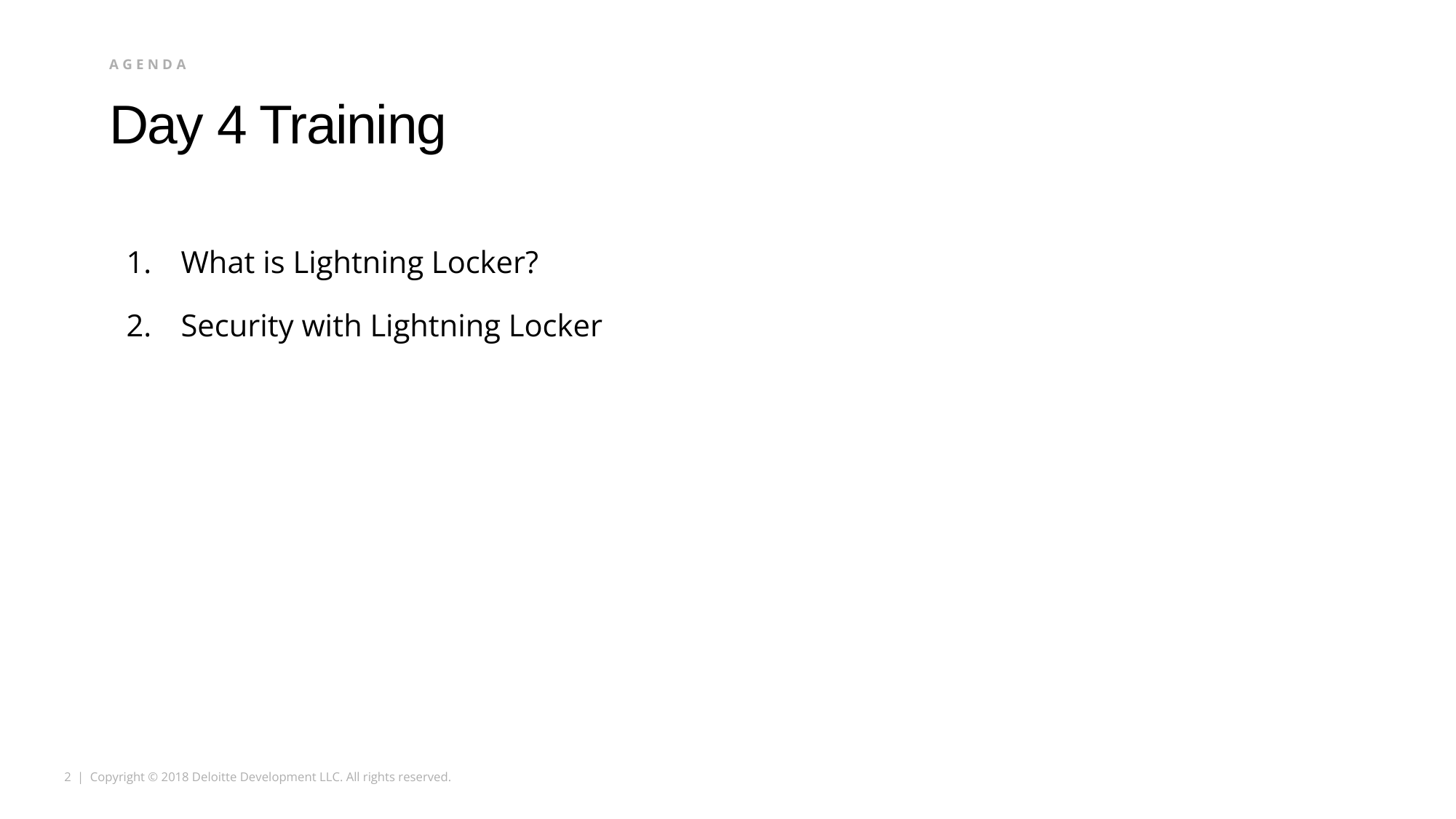

agenda
# Day 4 Training
What is Lightning Locker?
Security with Lightning Locker